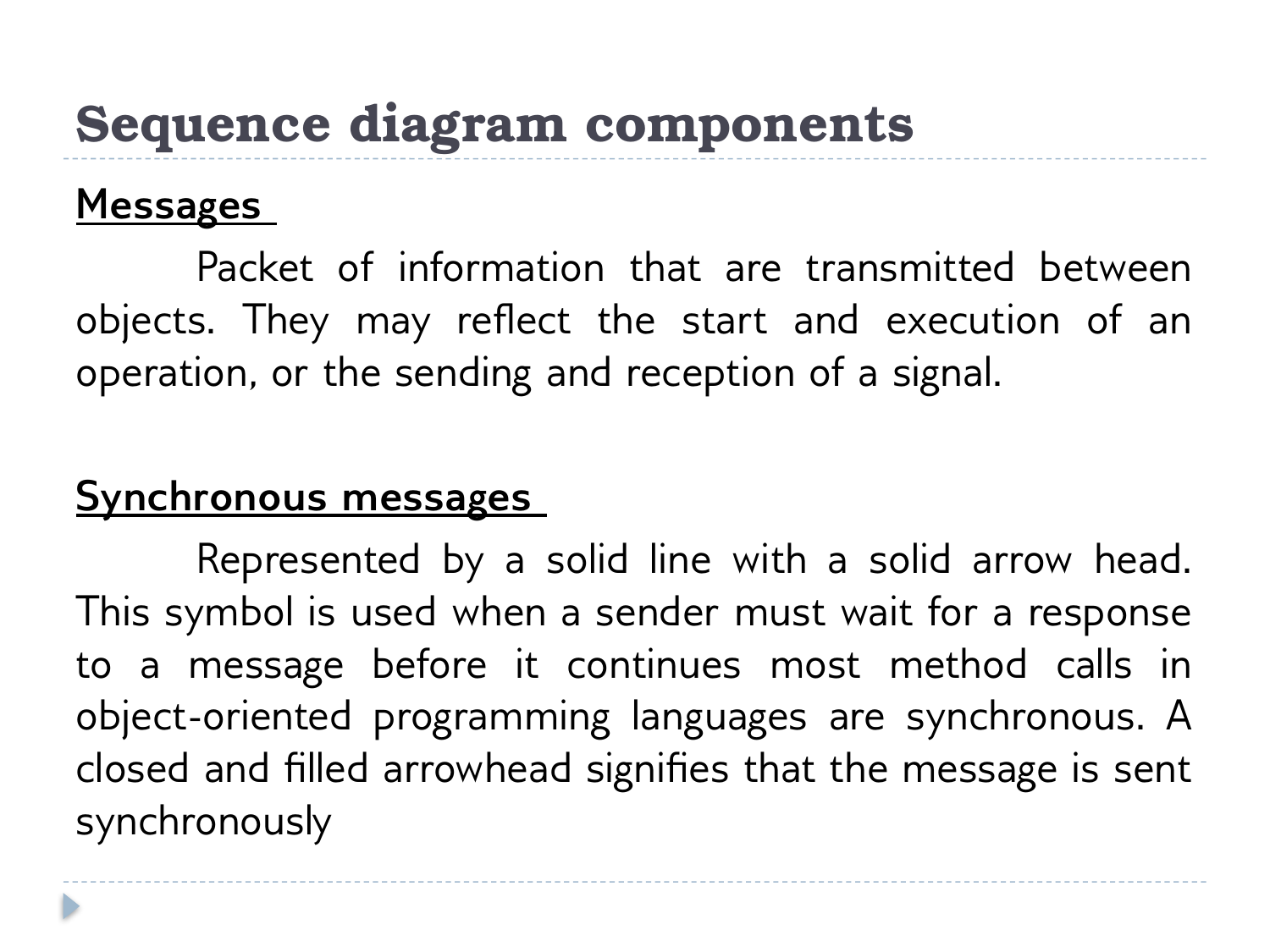

# Sequence diagram components
Messages
	Packet of information that are transmitted between objects. They may reflect the start and execution of an operation, or the sending and reception of a signal.

Synchronous messages
	Represented by a solid line with a solid arrow head. This symbol is used when a sender must wait for a response to a message before it continues most method calls in object-oriented programming languages are synchronous. A closed and filled arrowhead signifies that the message is sent synchronously